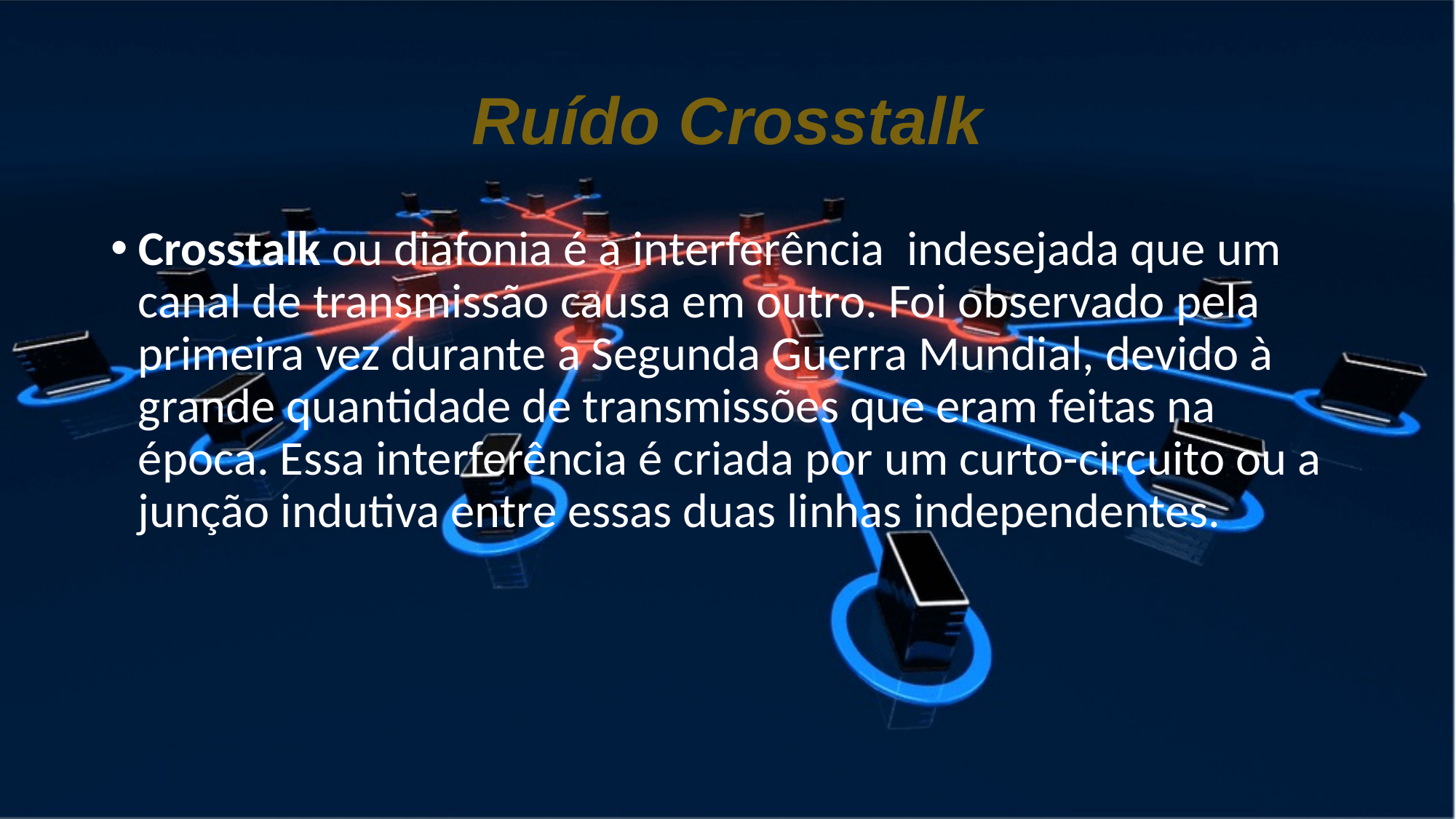

# Ruído Crosstalk
Crosstalk ou diafonia é a interferência  indesejada que um canal de transmissão causa em outro. Foi observado pela primeira vez durante a Segunda Guerra Mundial, devido à grande quantidade de transmissões que eram feitas na época. Essa interferência é criada por um curto-circuito ou a junção indutiva entre essas duas linhas independentes.